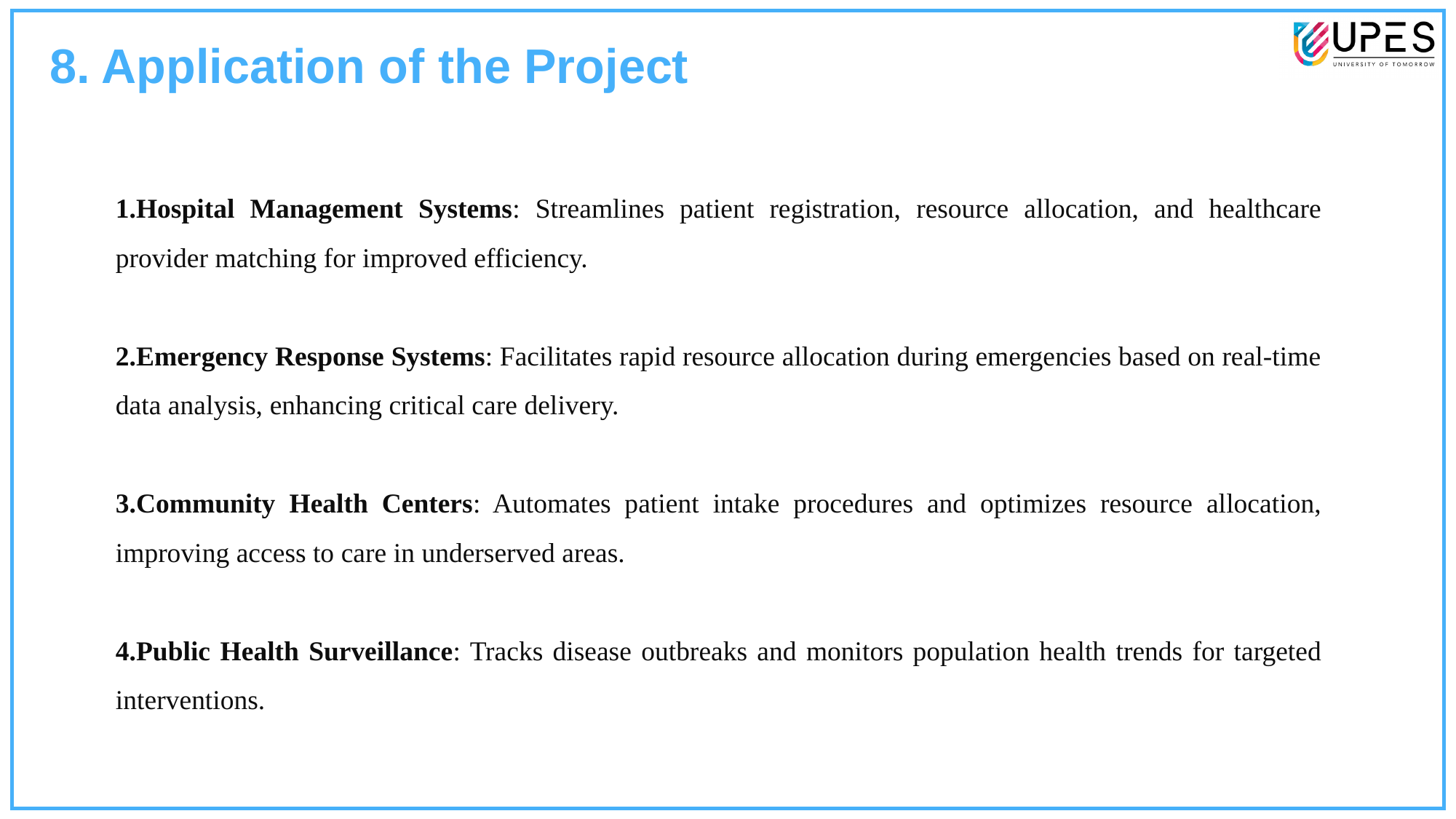

8. Application of the Project
Hospital Management Systems: Streamlines patient registration, resource allocation, and healthcare provider matching for improved efficiency.

Emergency Response Systems: Facilitates rapid resource allocation during emergencies based on real-time data analysis, enhancing critical care delivery.

Community Health Centers: Automates patient intake procedures and optimizes resource allocation, improving access to care in underserved areas.

Public Health Surveillance: Tracks disease outbreaks and monitors population health trends for targeted interventions.